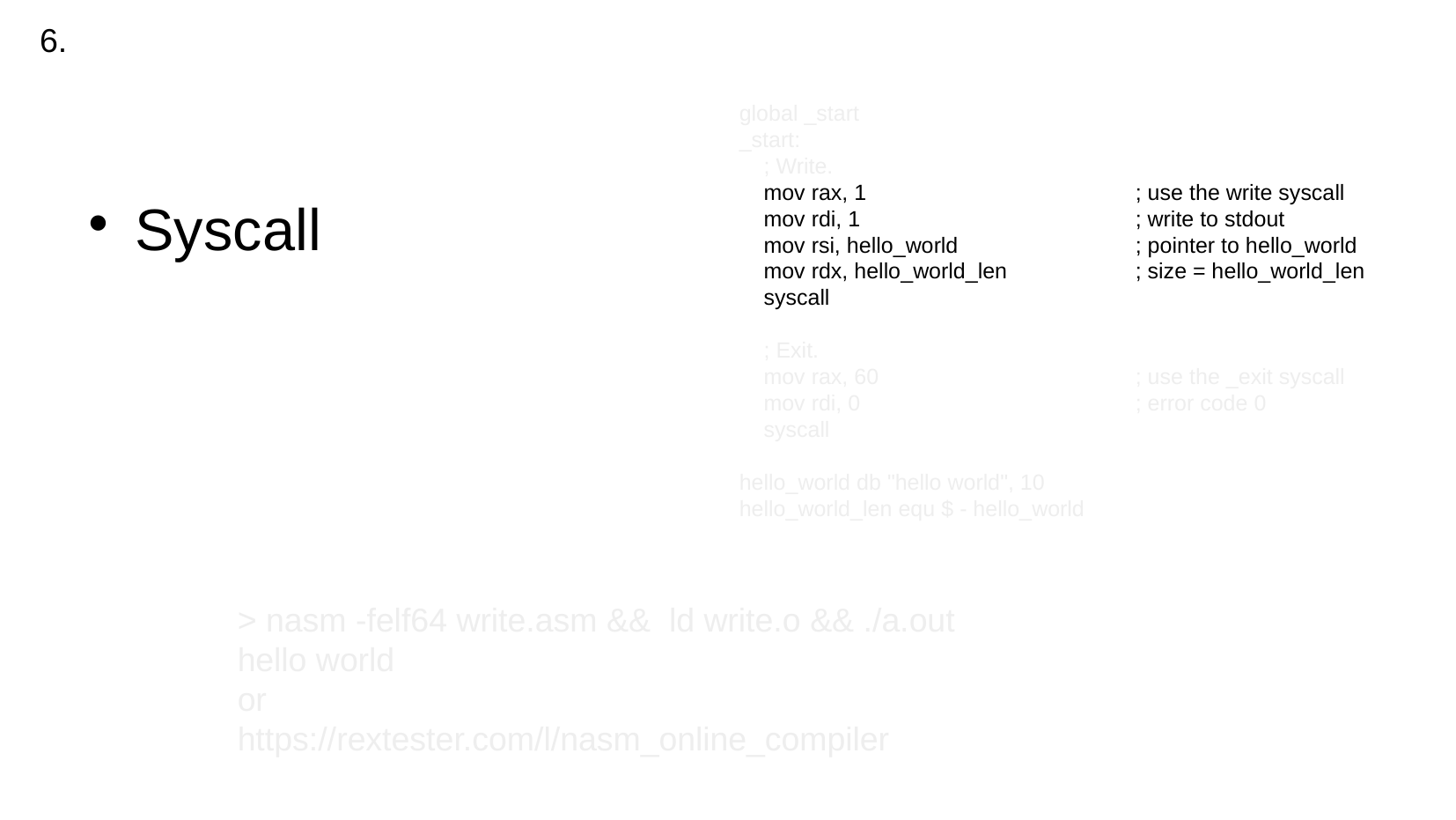

6.
global _start
_start:
    ; Write.
    mov rax, 1                  		; use the write syscall
    mov rdi, 1                  		; write to stdout
    mov rsi, hello_world        	; pointer to hello_world
    mov rdx, hello_world_len    	; size = hello_world_len
    syscall

    ; Exit.
    mov rax, 60                 		; use the _exit syscall
    mov rdi, 0                  		; error code 0
    syscall

hello_world db "hello world", 10
hello_world_len equ $ - hello_world
Syscall
> nasm -felf64 write.asm &&  ld write.o && ./a.out
hello world
or
https://rextester.com/l/nasm_online_compiler